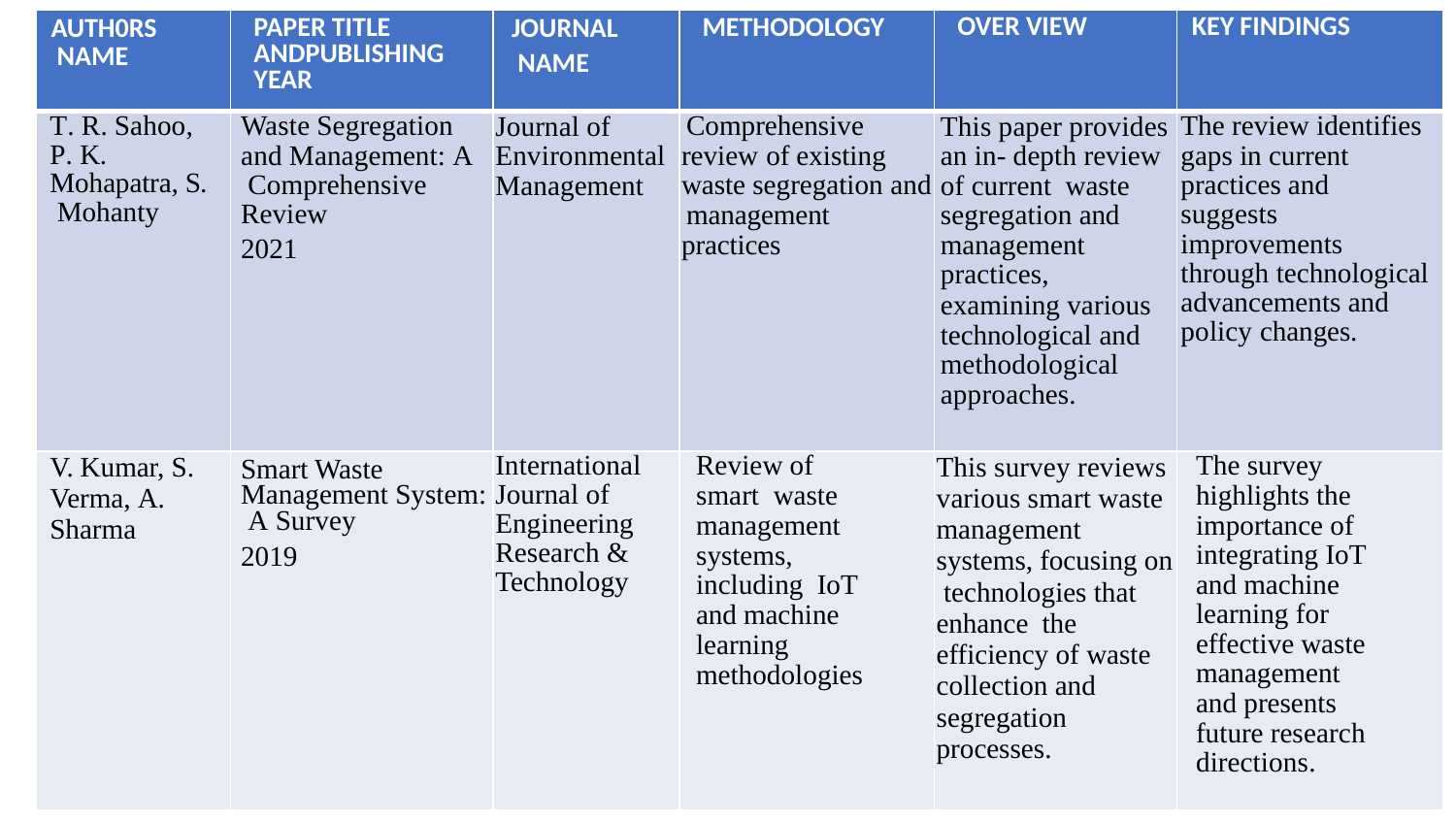

| AUTH0RS NAME | PAPER TITLE ANDPUBLISHING YEAR | JOURNAL NAME | METHODOLOGY | OVER VIEW | KEY FINDINGS |
| --- | --- | --- | --- | --- | --- |
| T. R. Sahoo, P. K. Mohapatra, S. Mohanty | Waste Segregation and Management: A Comprehensive Review 2021 | Journal of Environmental Management | Comprehensive review of existing waste segregation and management practices | This paper provides an in- depth review of current waste segregation and management practices, examining various technological and methodological approaches. | The review identifies gaps in current practices and suggests improvements through technological advancements and policy changes. |
| V. Kumar, S. Verma, A. Sharma | Smart Waste Management System: A Survey 2019 | International Journal of Engineering Research & Technology | Review of smart waste management systems, including IoT and machine learning methodologies | This survey reviews various smart waste management systems, focusing on technologies that enhance the efficiency of waste collection and segregation processes. | The survey highlights the importance of integrating IoT and machine learning for effective waste management and presents future research directions. |